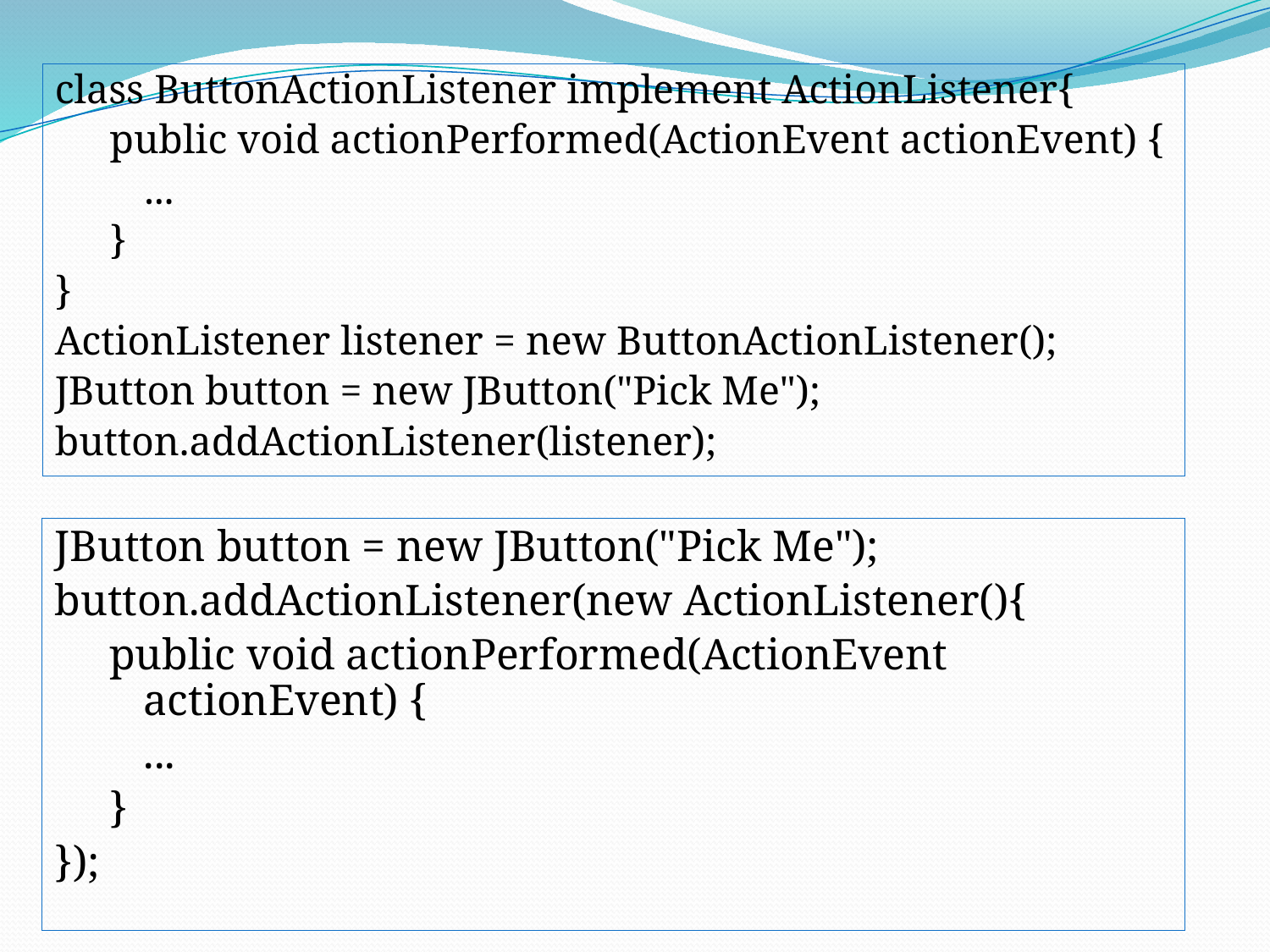

class ButtonActionListener implement ActionListener{
public void actionPerformed(ActionEvent actionEvent) {
 	...
}
}
ActionListener listener = new ButtonActionListener();
JButton button = new JButton("Pick Me");
button.addActionListener(listener);
JButton button = new JButton("Pick Me");
button.addActionListener(new ActionListener(){
public void actionPerformed(ActionEvent actionEvent) {
 	...
}
});